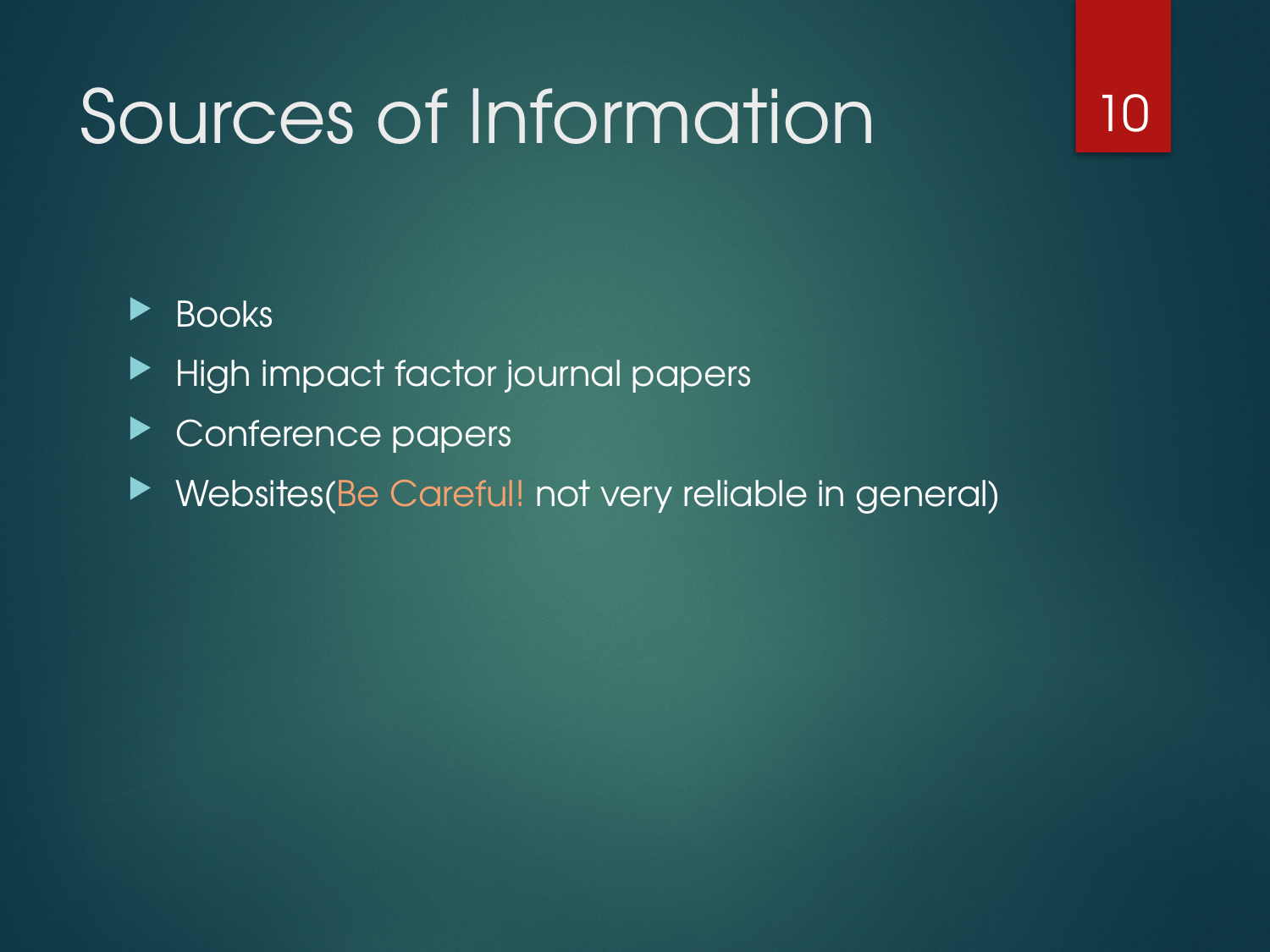

10
# Sources of Information
Books
High impact factor journal papers
Conference papers
Websites(Be Careful! not very reliable in general)